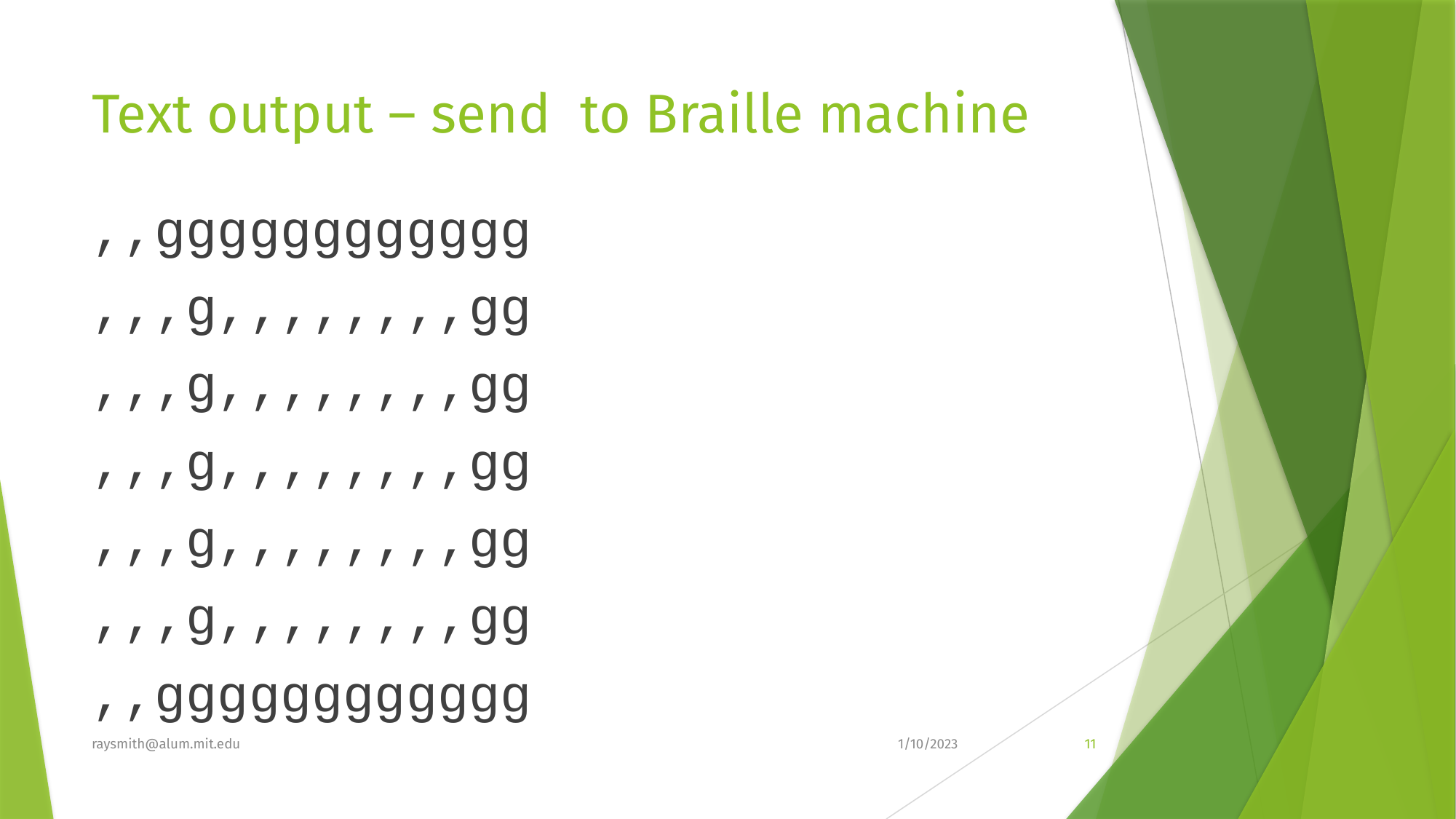

# Text output – send  to Braille machine
,,gggggggggggg
,,,g,,,,,,,,gg
,,,g,,,,,,,,gg
,,,g,,,,,,,,gg
,,,g,,,,,,,,gg
,,,g,,,,,,,,gg
,,gggggggggggg

raysmith@alum.mit.edu
1/10/2023
11